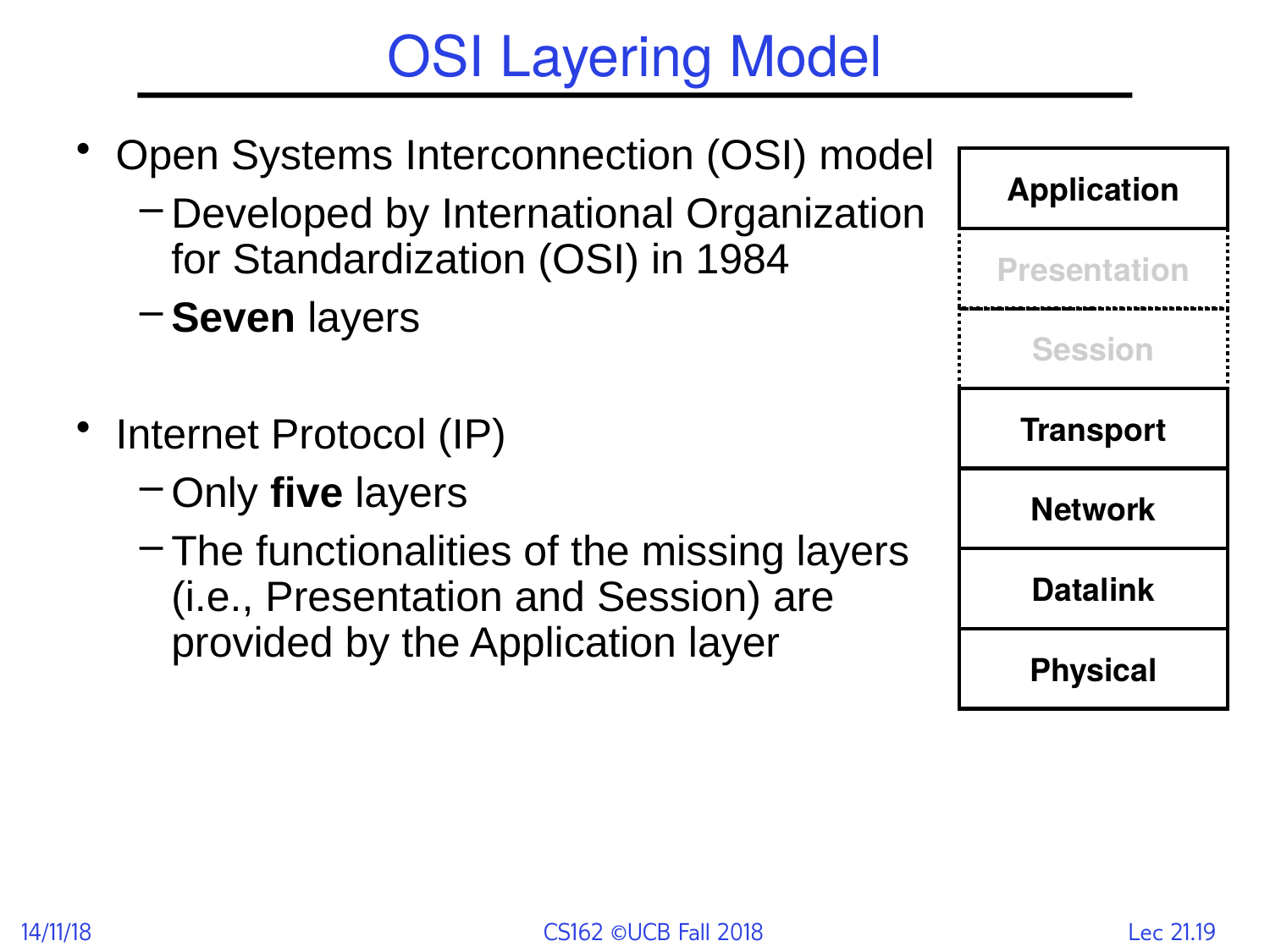

# OSI Layering Model
Open Systems Interconnection (OSI) model
Developed by International Organization for Standardization (OSI) in 1984
Seven layers

Internet Protocol (IP)
Only five layers
The functionalities of the missing layers (i.e., Presentation and Session) are provided by the Application layer
Application
Presentation
Session
Transport
Network
Datalink
Physical